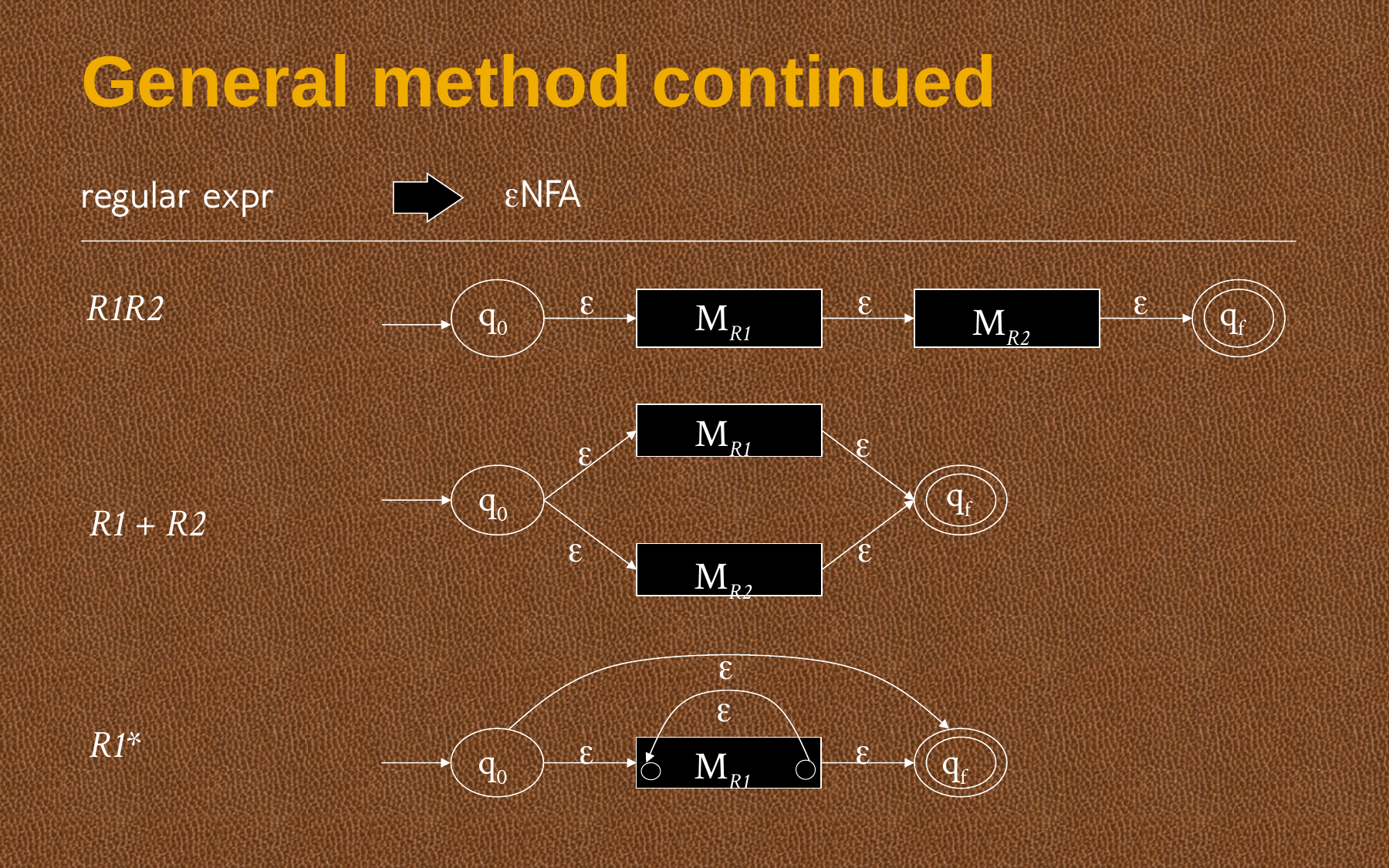

# General method continued
εNFA
regular expr

ε
ε
ε

q0
qf
MR1

MR2

R1R2
MR1

ε
ε

q0

ε
ε

MR2
qf
R1 + R2
ε

ε

ε
ε

q0
qf
MR1

R1*
22